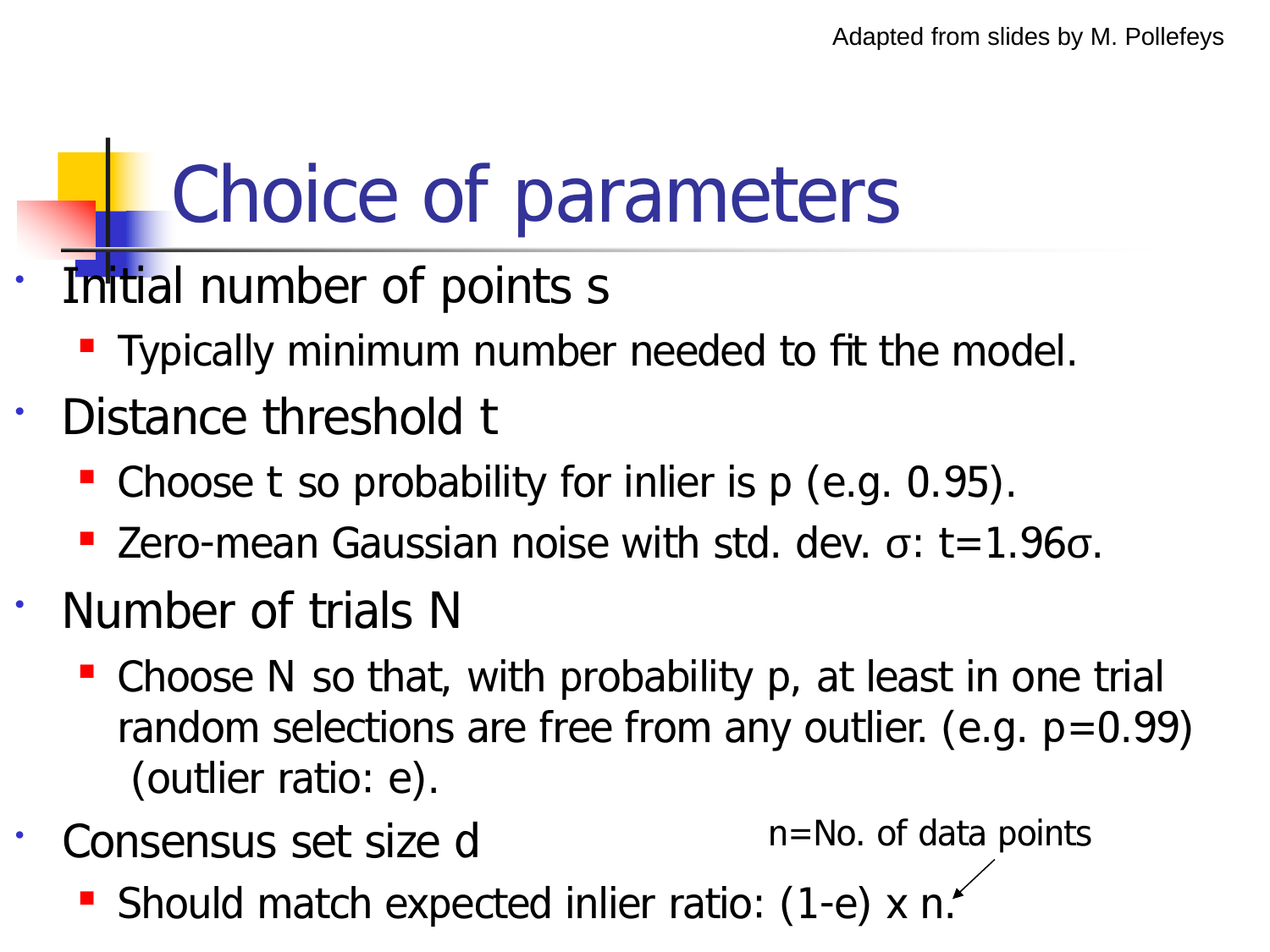

Adapted from slides by M. Pollefeys
# Choice of parameters
Initial number of points s
Typically minimum number needed to fit the model.
Distance threshold t
Choose t so probability for inlier is p (e.g. 0.95).
Zero-mean Gaussian noise with std. dev. σ: t=1.96σ.
Number of trials N
Choose N so that, with probability p, at least in one trial  random selections are free from any outlier. (e.g. p=0.99)  (outlier ratio: e).
n=No. of data points
Consensus set size d

Should match expected inlier ratio: (1-e) x n.